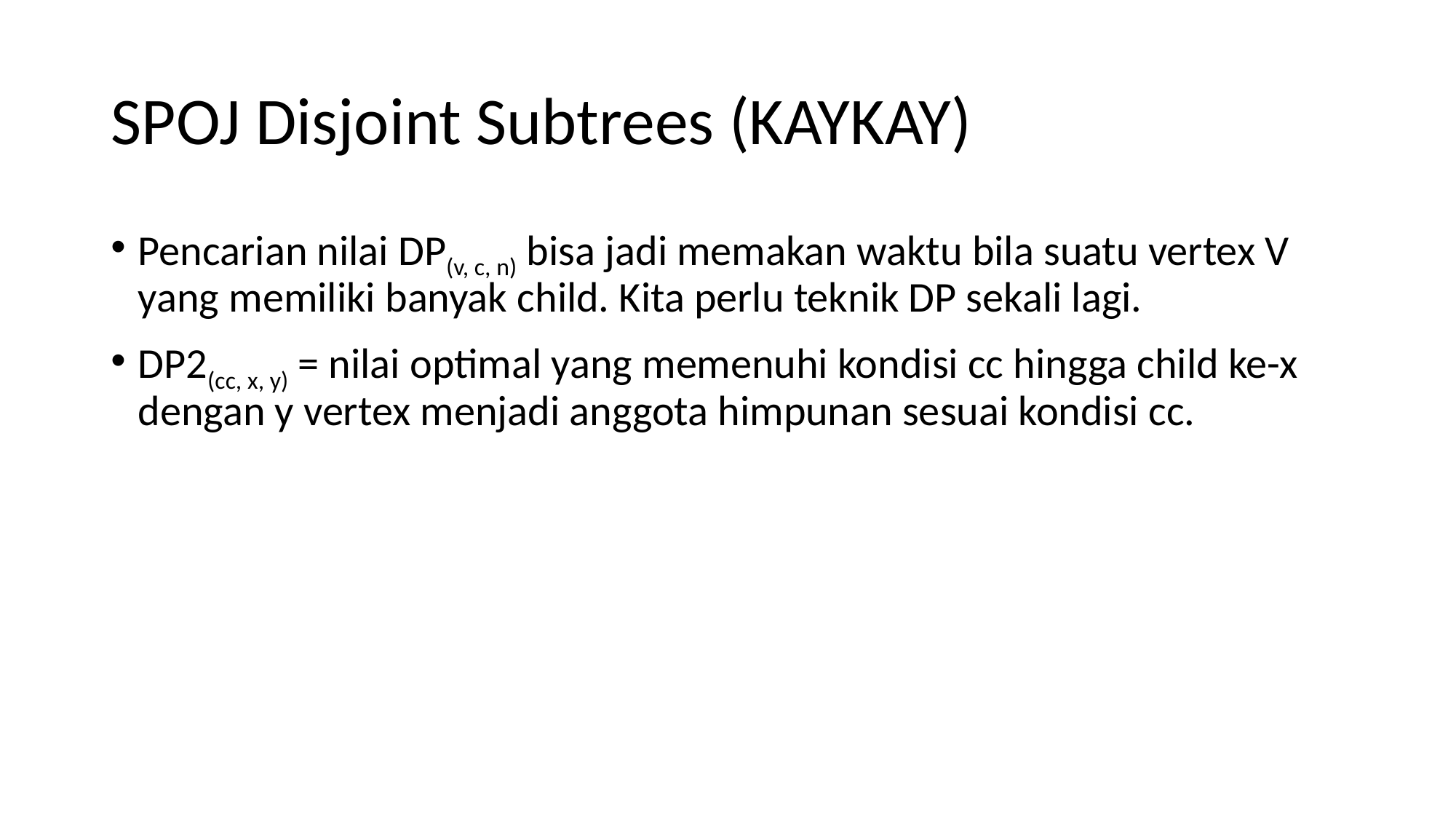

# SPOJ Disjoint Subtrees (KAYKAY)
Pencarian nilai DP(v, c, n) bisa jadi memakan waktu bila suatu vertex V yang memiliki banyak child. Kita perlu teknik DP sekali lagi.
DP2(cc, x, y) = nilai optimal yang memenuhi kondisi cc hingga child ke-x dengan y vertex menjadi anggota himpunan sesuai kondisi cc.